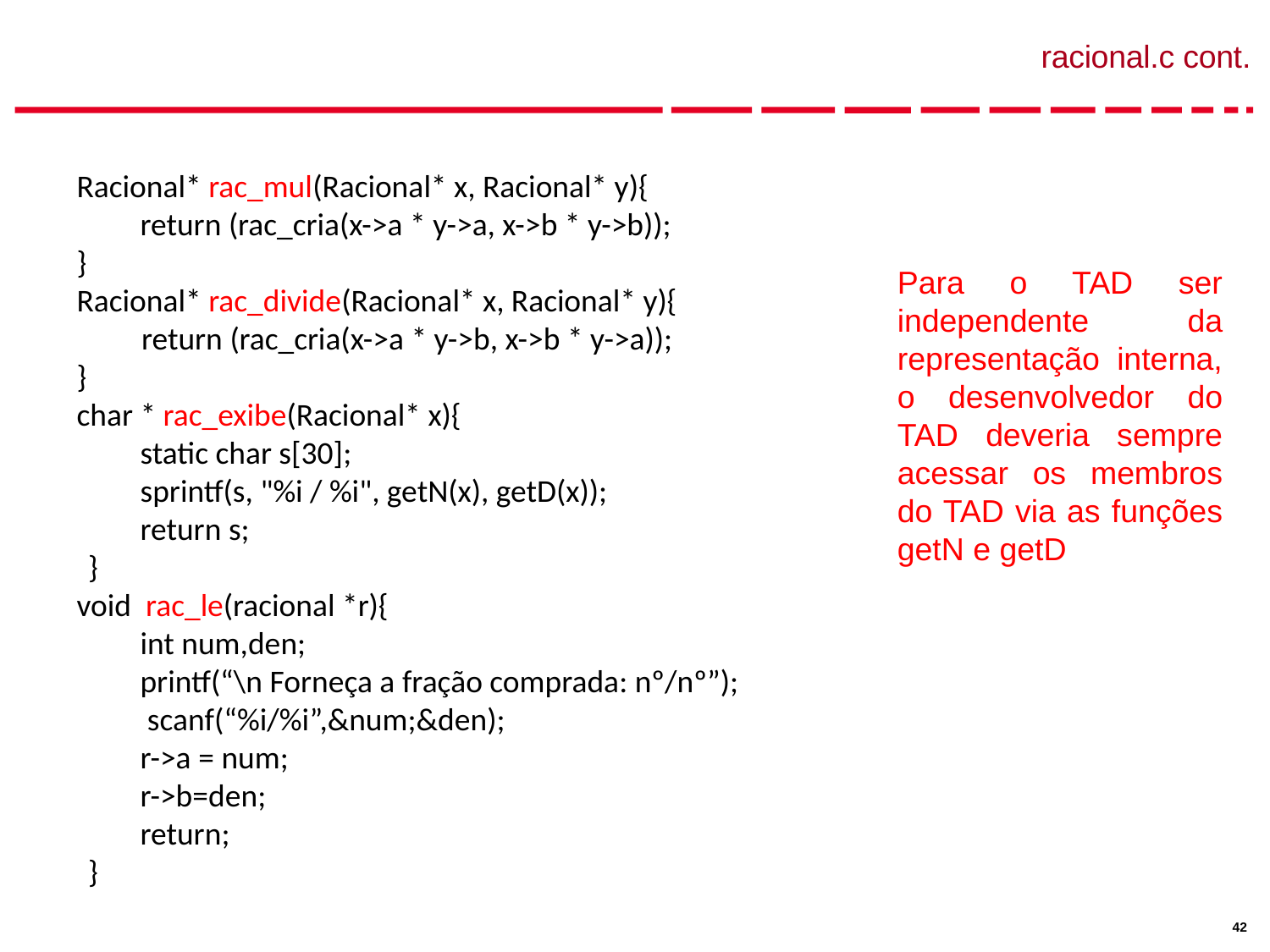

# racional.c cont.
Racional* rac_mul(Racional* x, Racional* y){
return (rac_cria(x->a * y->a, x->b * y->b));
}
Racional* rac_divide(Racional* x, Racional* y){
         return (rac_cria(x->a * y->b, x->b * y->a));
}
char * rac_exibe(Racional* x){
static char s[30];
sprintf(s, "%i / %i", getN(x), getD(x));
return s;
}
void  rac_le(racional *r){
int num,den;
printf(“\n Forneça a fração comprada: nº/nº”);
 scanf(“%i/%i”,&num;&den);
r->a = num;
r->b=den;
return;
}

Para o TAD ser independente da representação interna, o desenvolvedor do TAD deveria sempre acessar os membros do TAD via as funções getN e getD